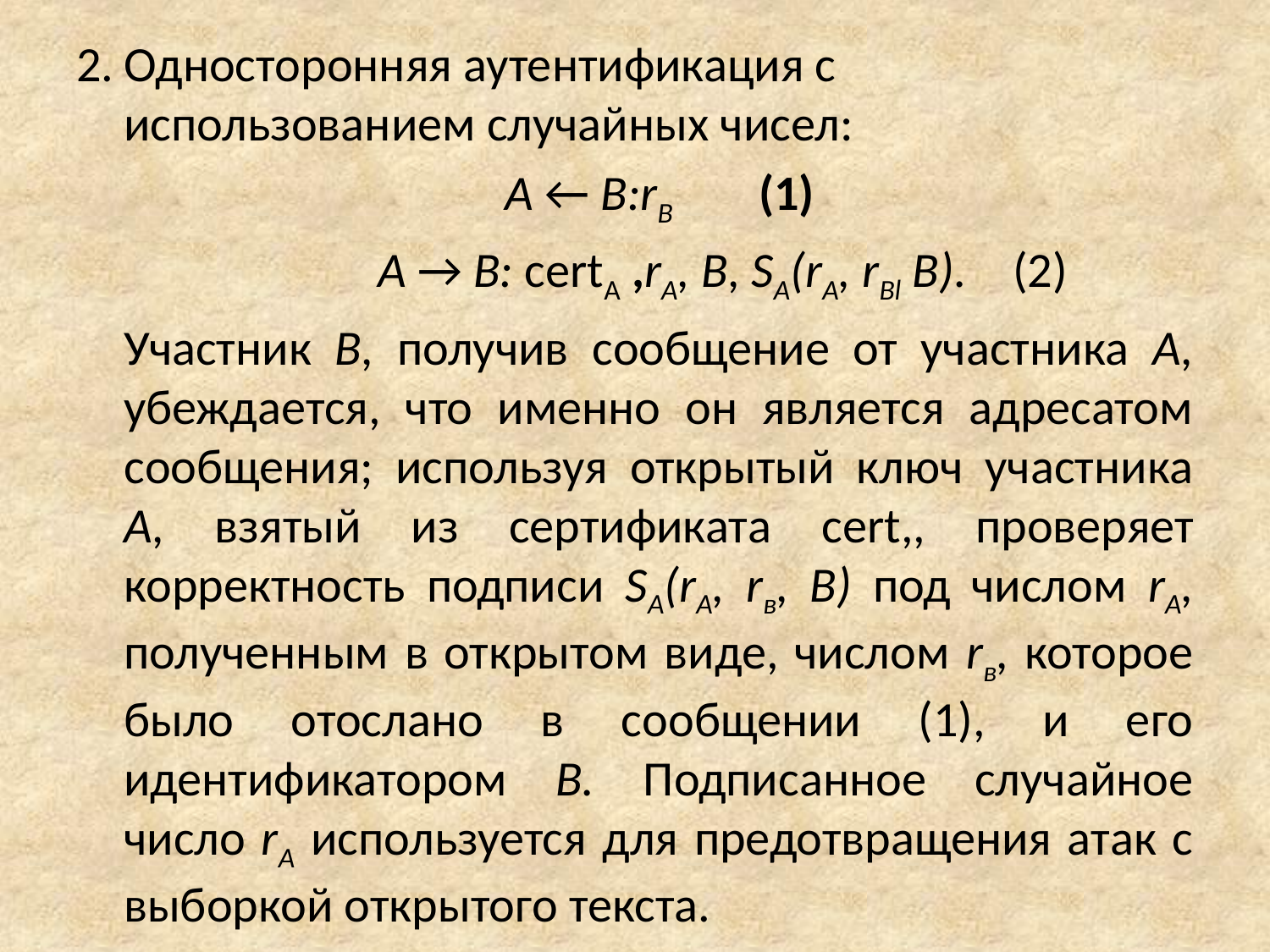

2.	Односторонняя аутентификация с использованием случайных чисел:
				A ← B:rB	(1)
			А → В: certA ,rА, В, SA(rA, rBl В).	(2)
	Участник В, получив сообщение от участника А, убеждается, что именно он является адресатом сообщения; используя открытый ключ участника А, взятый из сертификата cert,, проверяет корректность подписи SA(rA, rв, В) под числом rА, полученным в открытом виде, числом rв, которое было отослано в сообщении (1), и его идентификатором В. Подписанное случайное число rА используется для предотвращения атак с выборкой открытого текста.